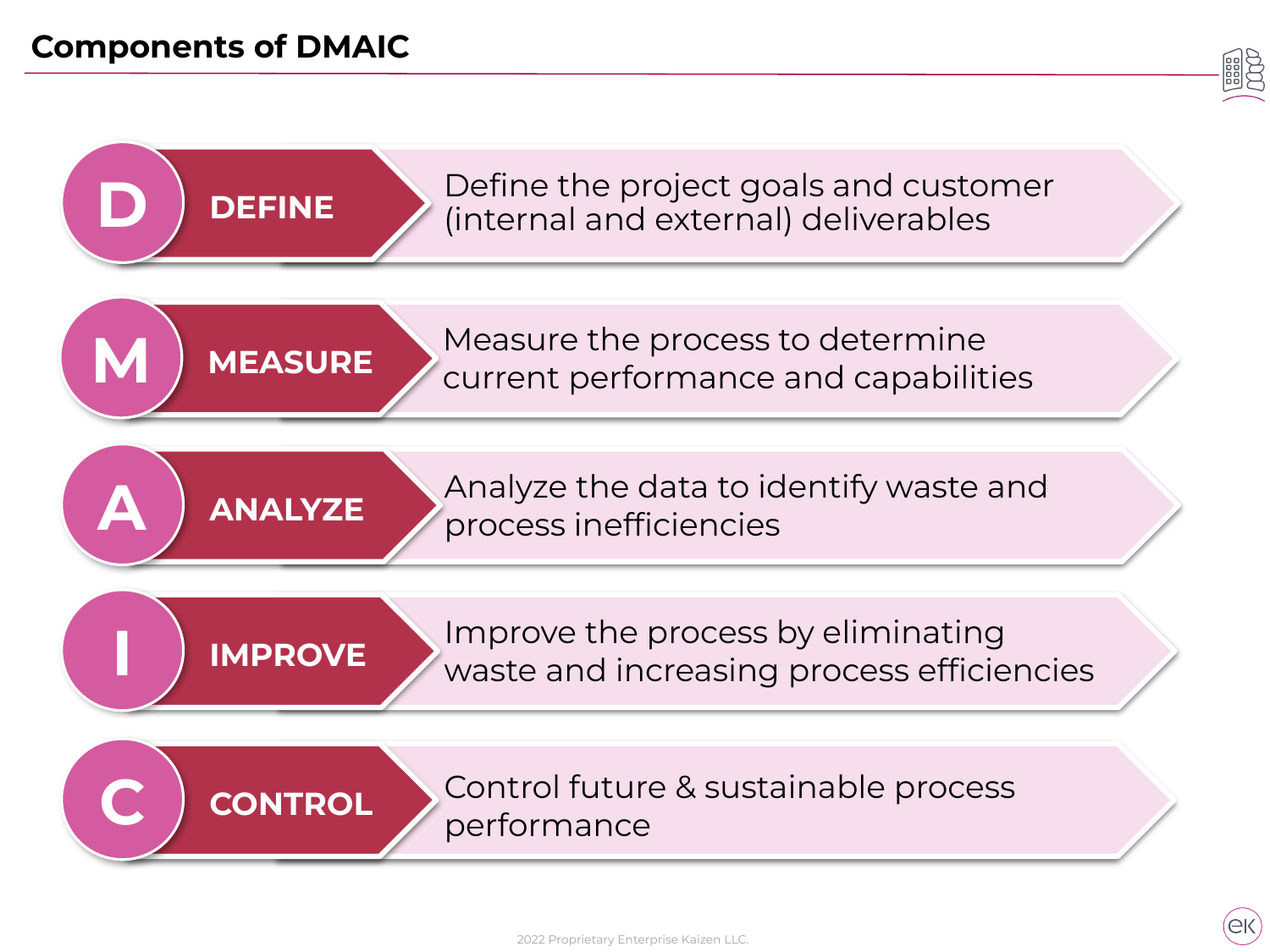

Components of DMAIC
D

Define the project goals and customer (internal and external) deliverables
DEFINE
M

Measure the process to determine current performance and capabilities
MEASURE
A

Analyze the data to identify waste and
process inefficiencies
ANALYZE
I

Improve the process by eliminating waste and increasing process efficiencies
IMPROVE
C

Control future & sustainable process performance
CONTROL